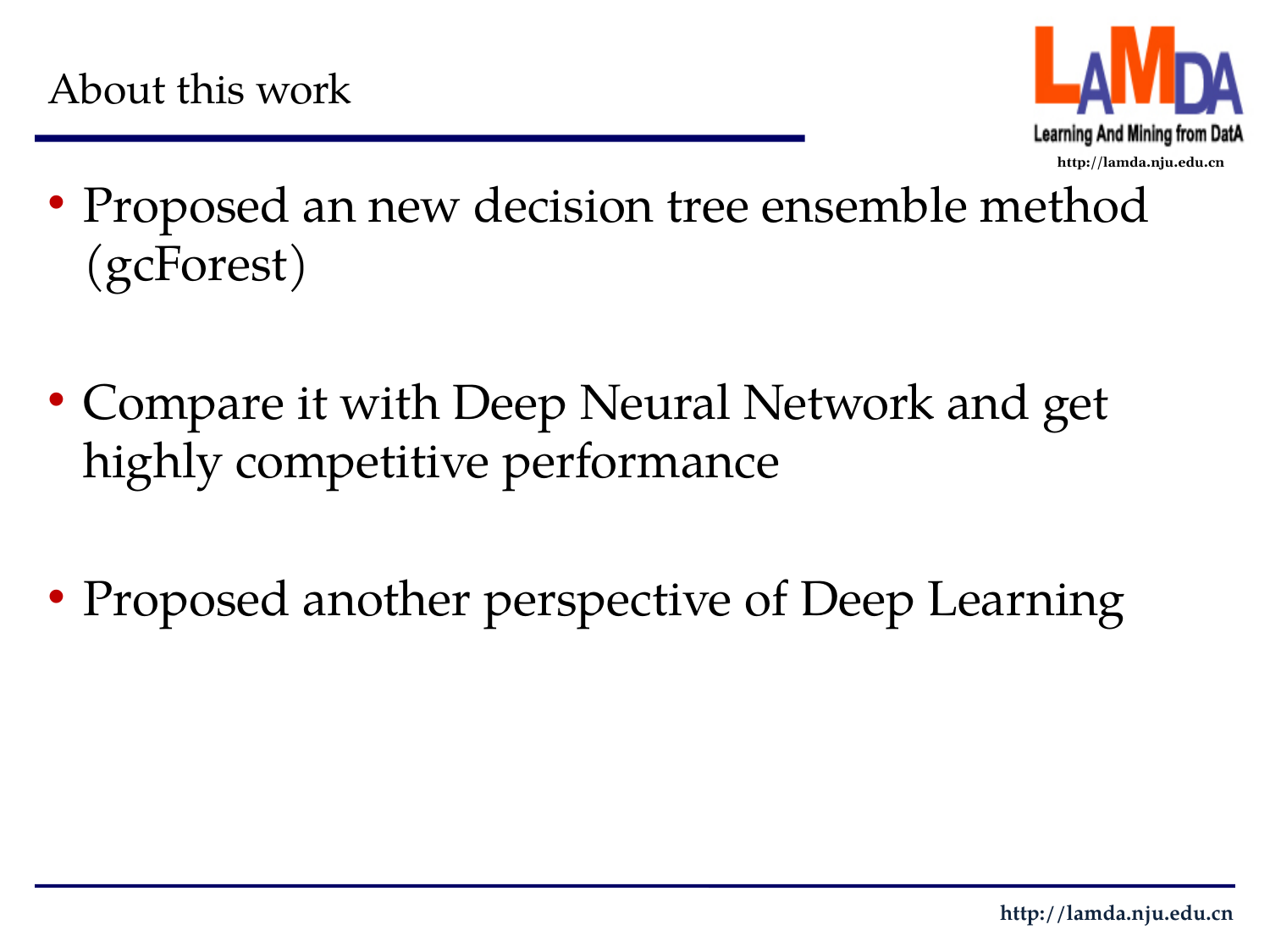

# About this work
Proposed an new decision tree ensemble method (gcForest)

Compare it with Deep Neural Network and get highly competitive performance

Proposed another perspective of Deep Learning